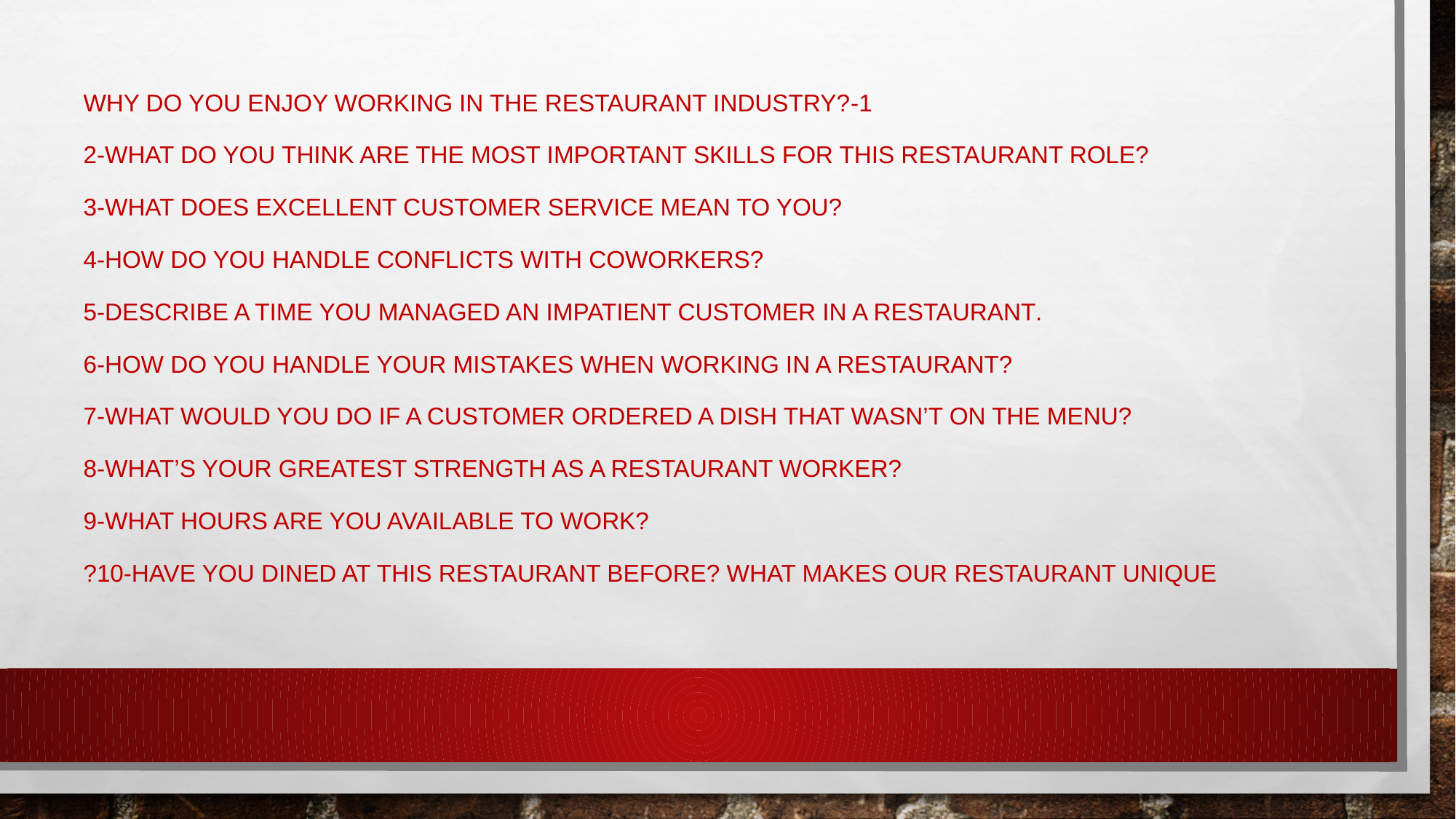

# 1-Why do you enjoy working in the restaurant industry?   2-What do you think are the most important skills for this restaurant role?   3-What does excellent customer service mean to you?   4-How do you handle conflicts with coworkers?   5-Describe a time you managed an impatient customer in a restaurant.   6-How do you handle your mistakes when working in a restaurant?   7-What would you do if a customer ordered a dish that wasn’t on the menu?   8-What’s your greatest strength as a restaurant worker?   9-What hours are you available to work?   10-Have you dined at this restaurant before? What makes our restaurant unique?